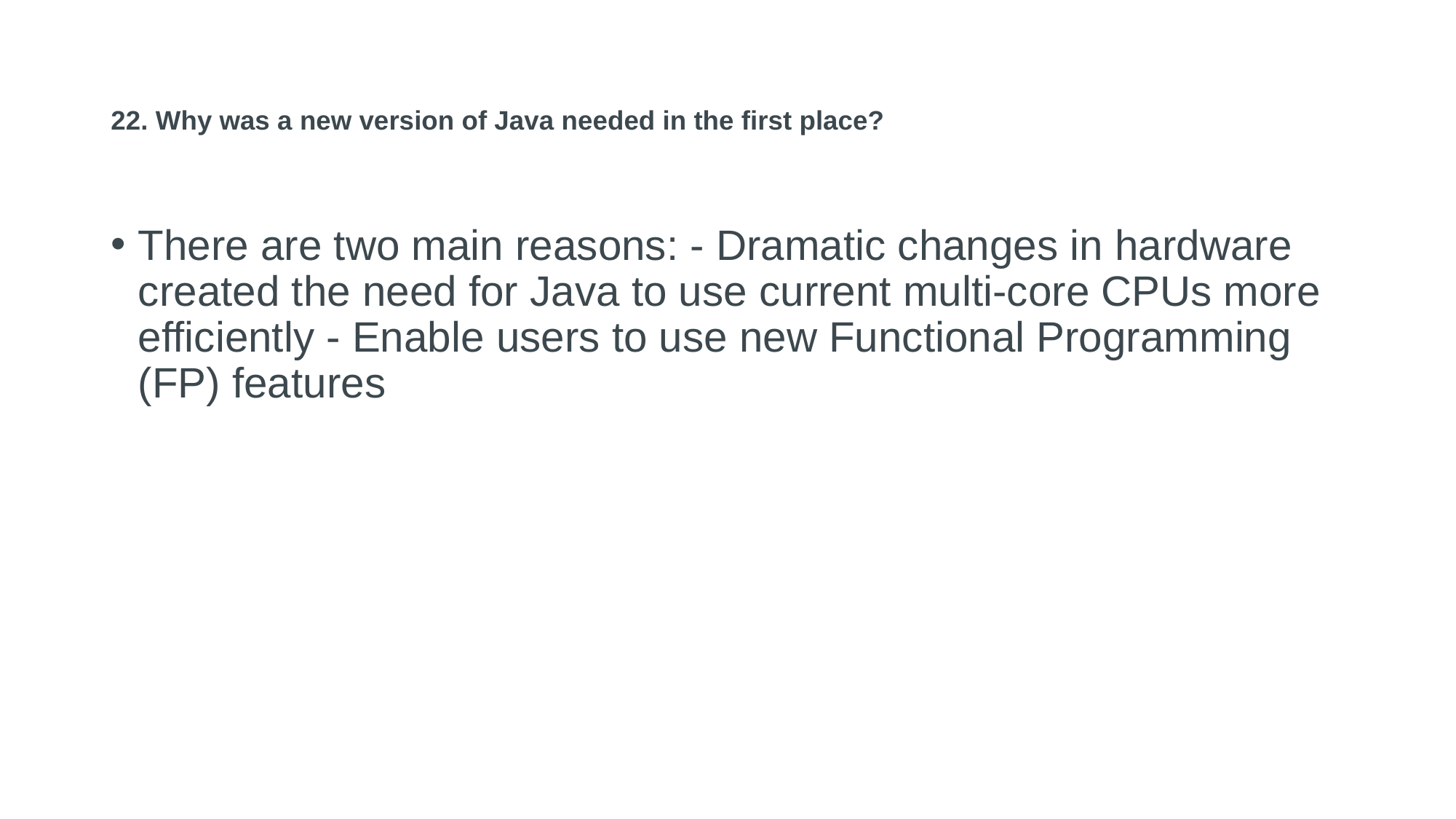

# 22. Why was a new version of Java needed in the first place?
There are two main reasons: - Dramatic changes in hardware created the need for Java to use current multi-core CPUs more efficiently - Enable users to use new Functional Programming (FP) features